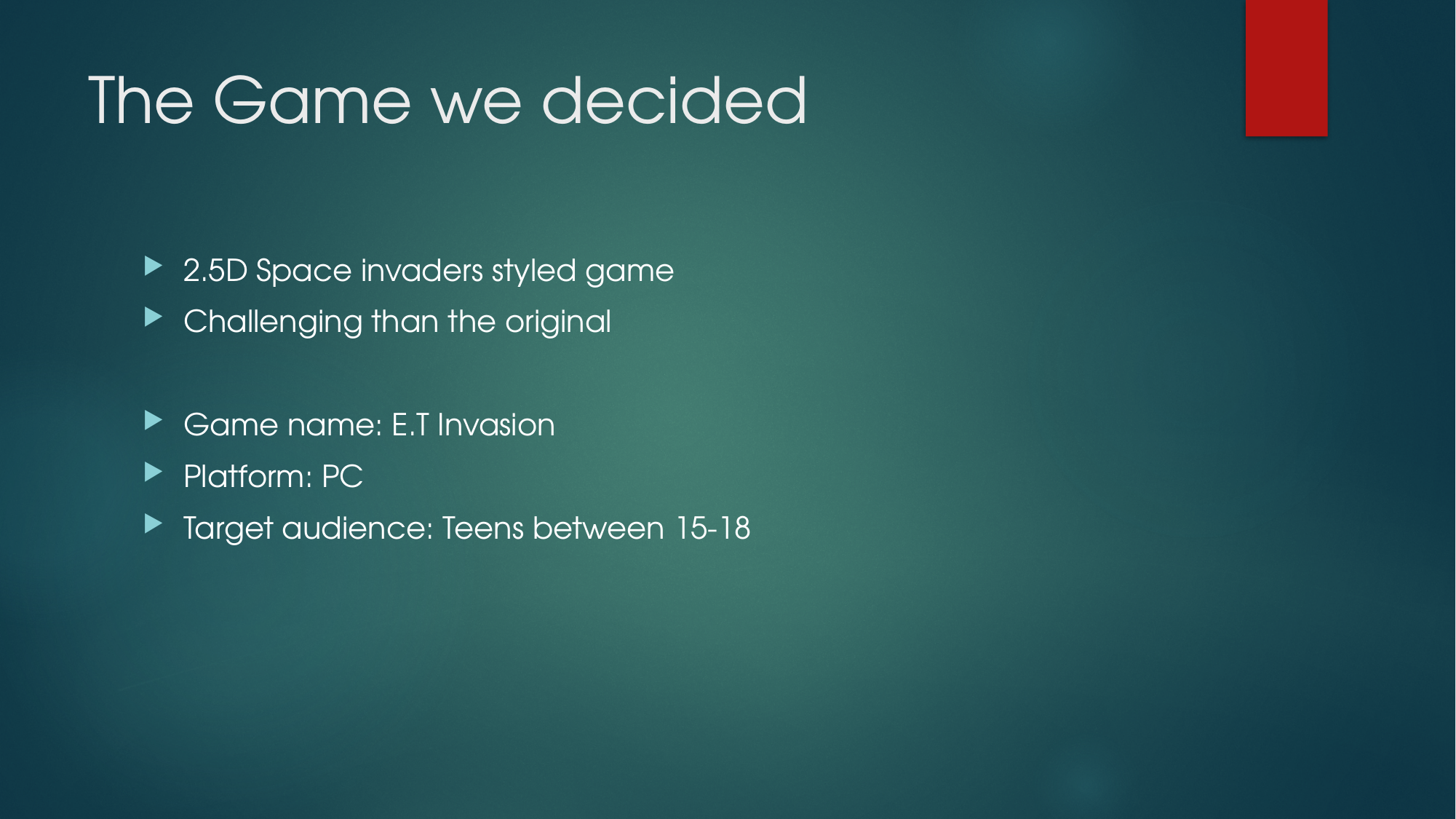

# The Game we decided
2.5D Space invaders styled game
Challenging than the original

Game name: E.T Invasion
Platform: PC
Target audience: Teens between 15-18